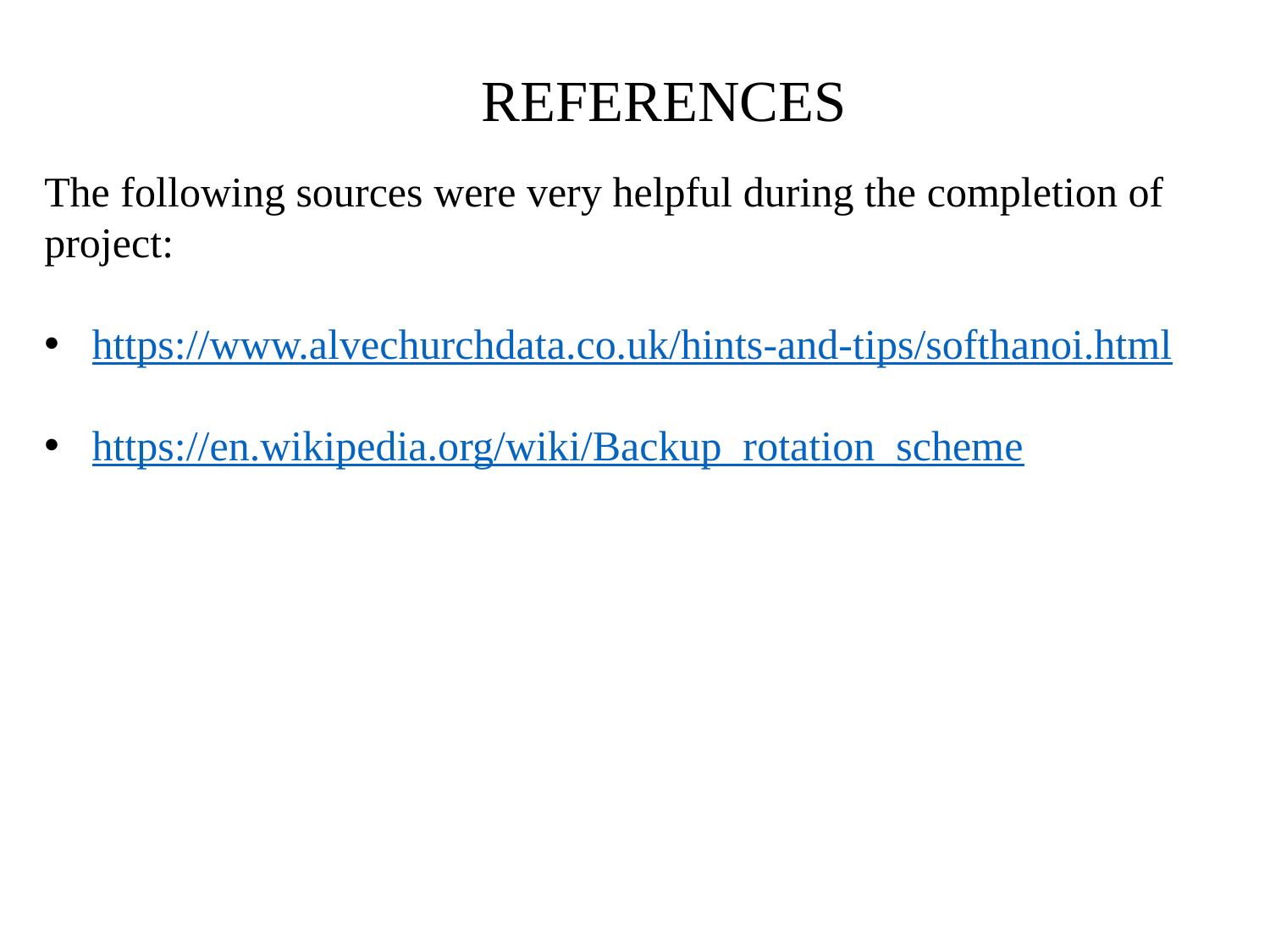

# REFERENCES

The following sources were very helpful during the completion of project:

https://www.alvechurchdata.co.uk/hints-and-tips/softhanoi.html

https://en.wikipedia.org/wiki/Backup_rotation_scheme